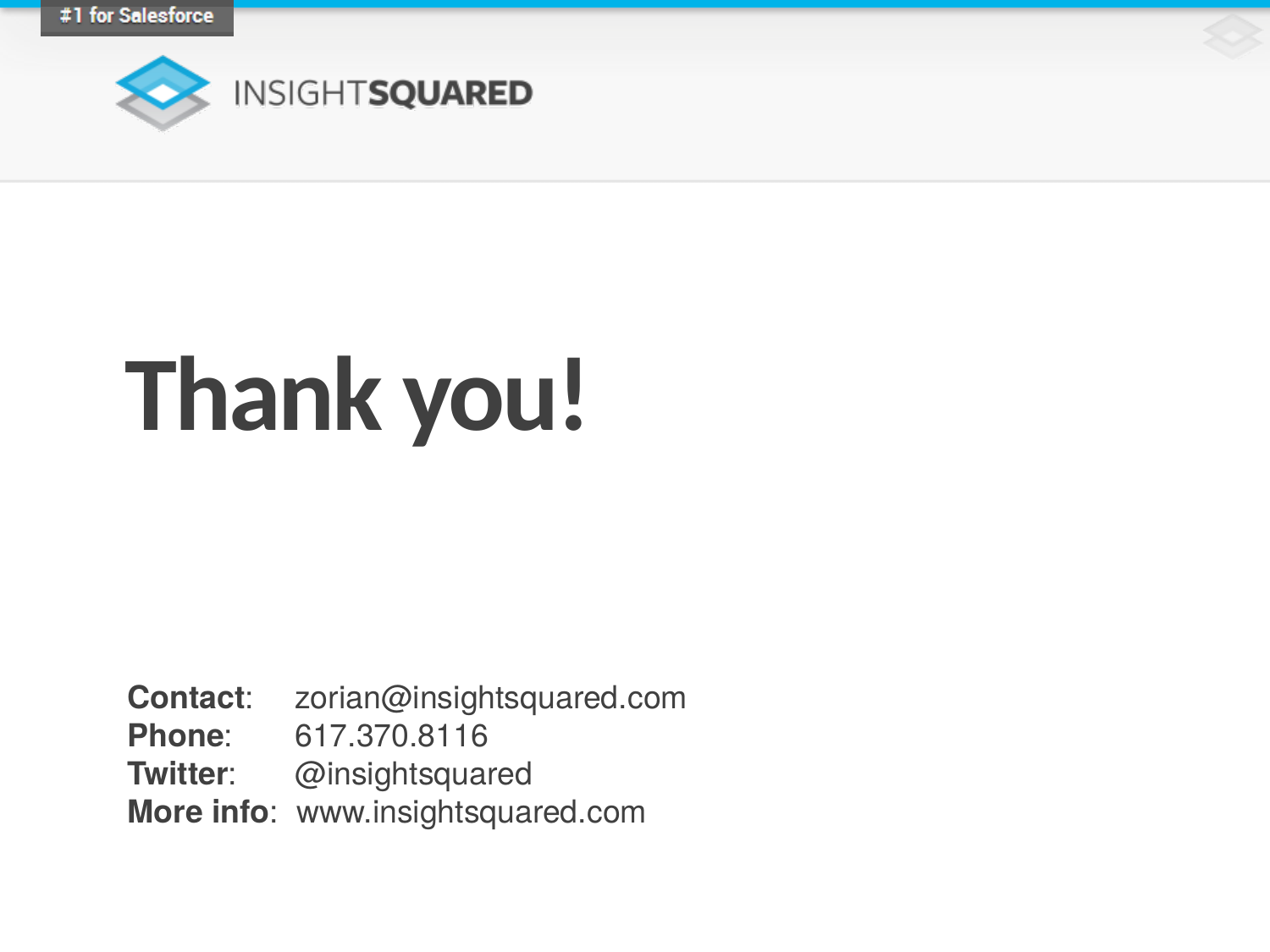

# Thank you!
Contact: 	 zorian@insightsquared.com
Phone: 	 617.370.8116
Twitter:     	 @insightsquared
More info:  www.insightsquared.com